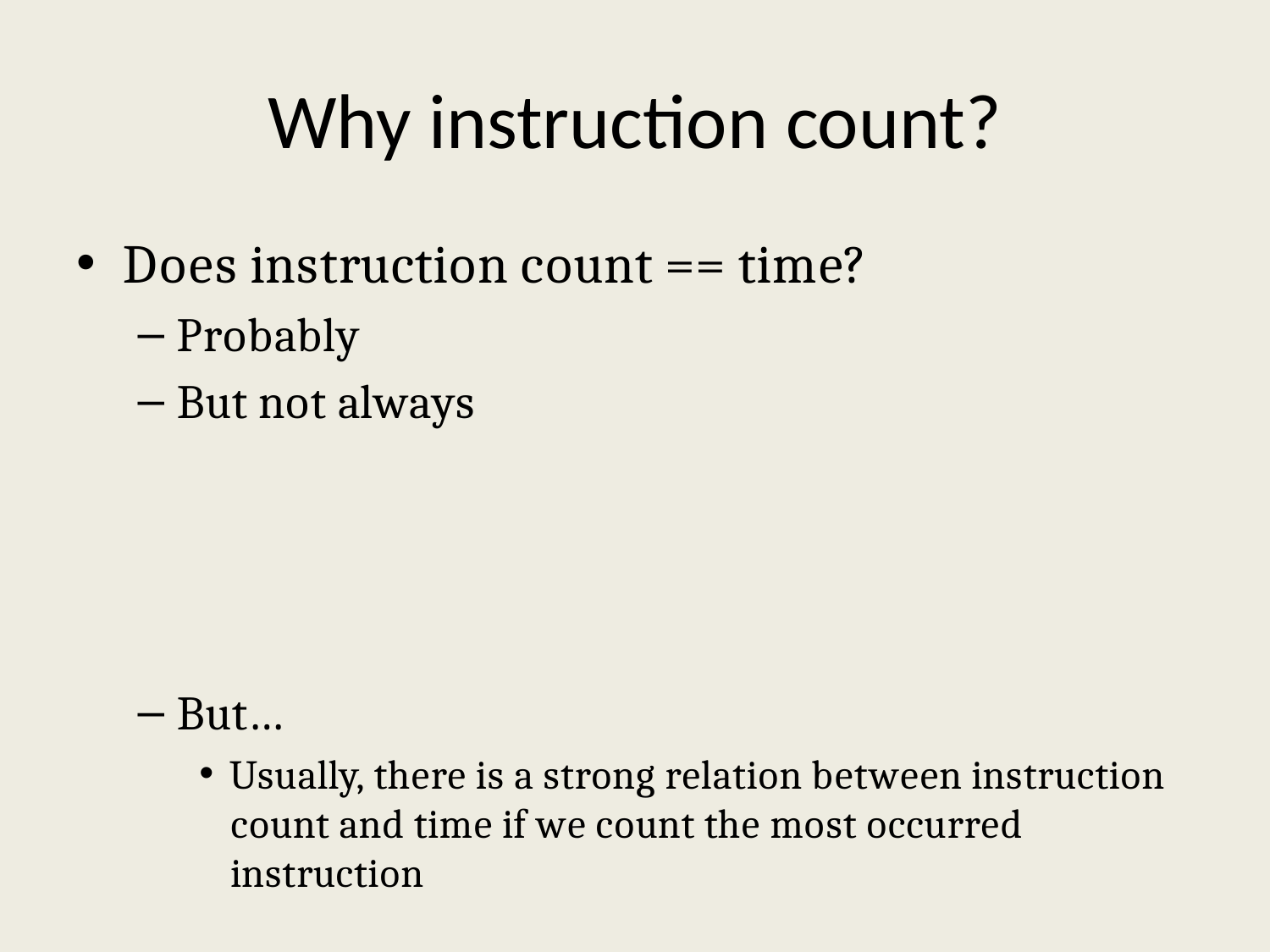

# Why instruction count?
Does instruction count == time?
Probably
But not always

But…
Usually, there is a strong relation between instruction count and time if we count the most occurred instruction